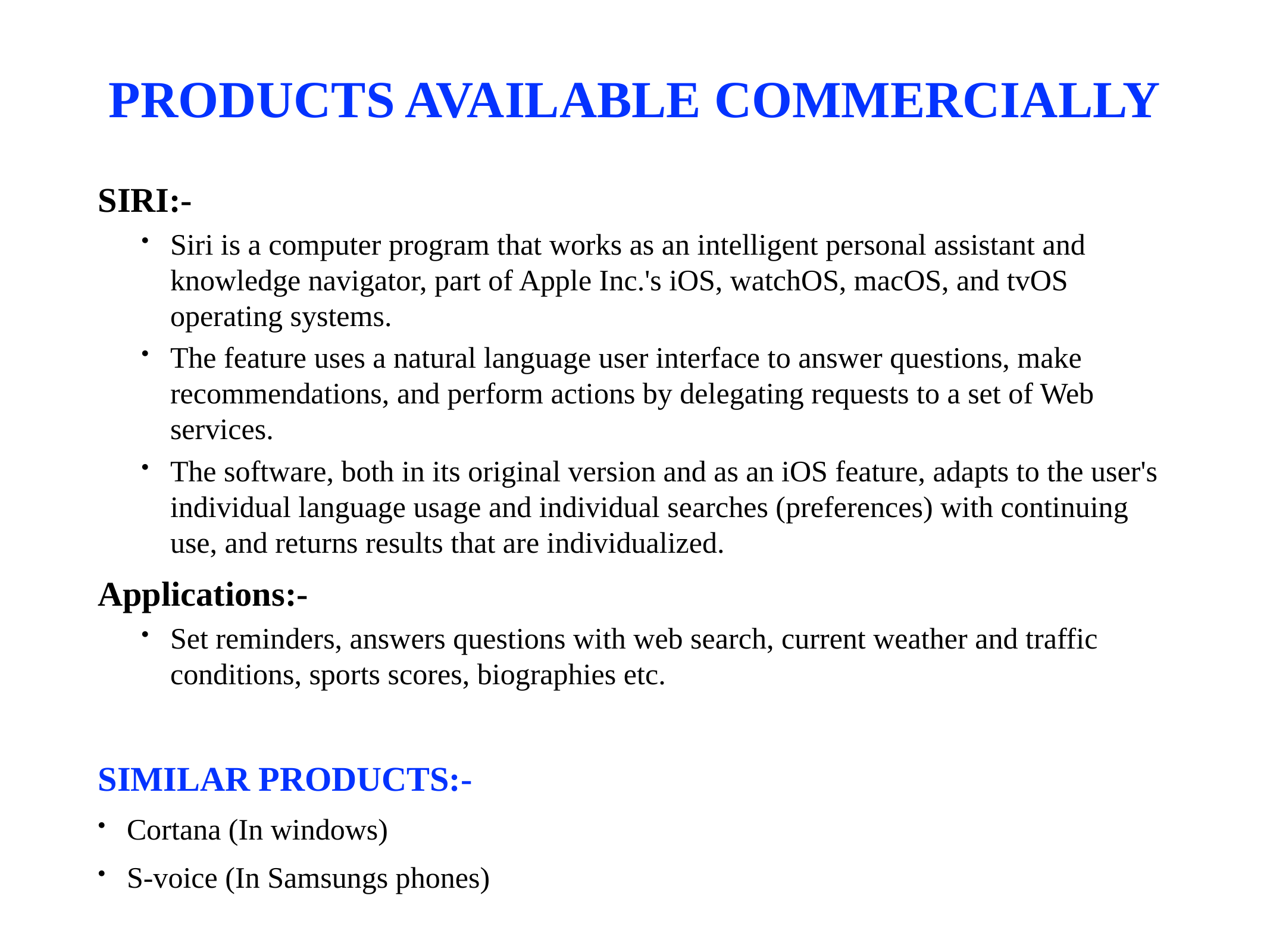

# PRODUCTS AVAILABLE COMMERCIALLY
SIRI:-
Siri is a computer program that works as an intelligent personal assistant and knowledge navigator, part of Apple Inc.'s iOS, watchOS, macOS, and tvOS operating systems.
The feature uses a natural language user interface to answer questions, make recommendations, and perform actions by delegating requests to a set of Web services.
The software, both in its original version and as an iOS feature, adapts to the user's individual language usage and individual searches (preferences) with continuing use, and returns results that are individualized.
Applications:-
Set reminders, answers questions with web search, current weather and traffic conditions, sports scores, biographies etc.

SIMILAR PRODUCTS:-
Cortana (In windows)
S-voice (In Samsungs phones)